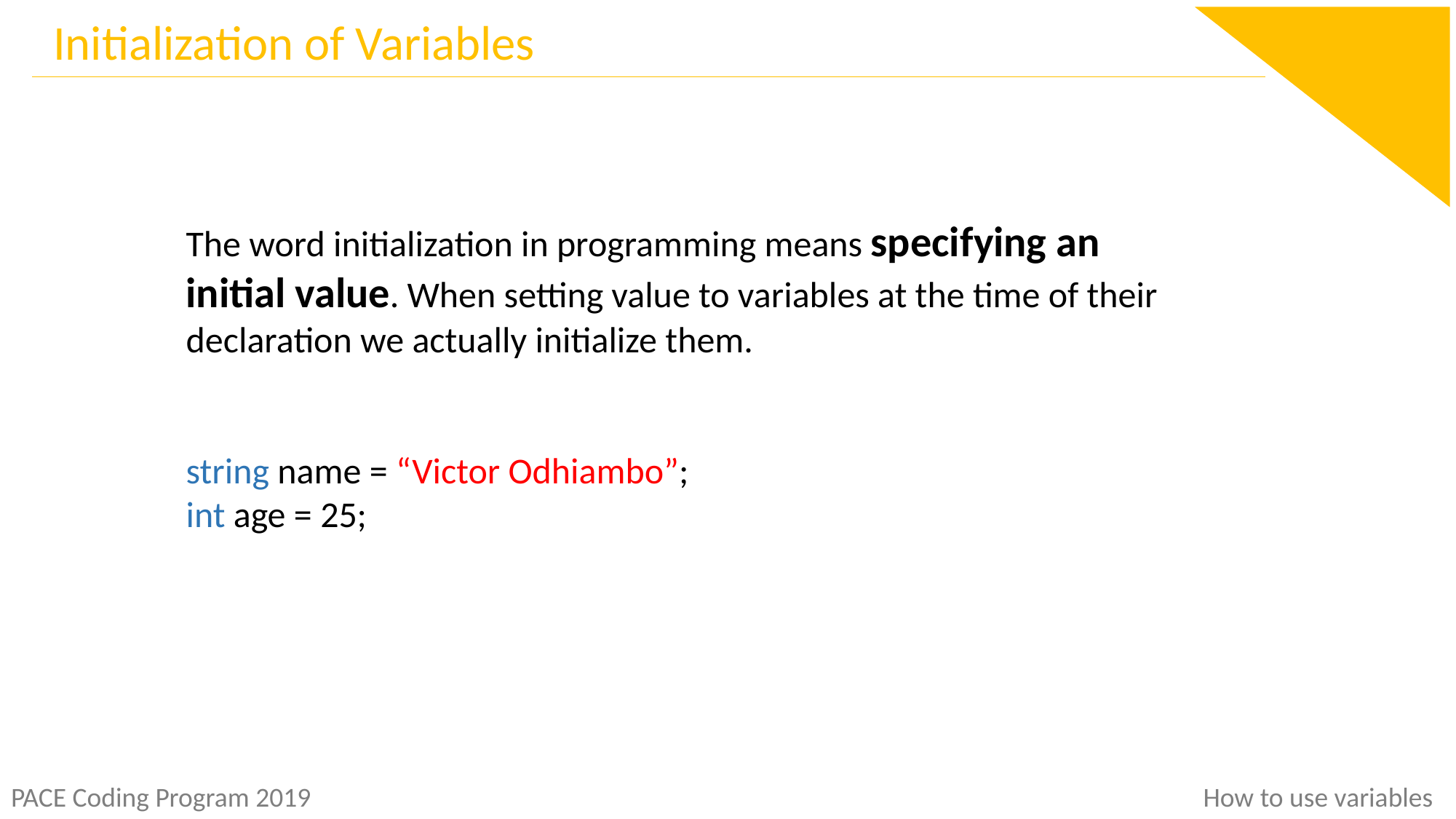

Initialization of Variables

The word initialization in programming means specifying an initial value. When setting value to variables at the time of their declaration we actually initialize them.

string name = “Victor Odhiambo”;
int age = 25;

How to use variables
PACE Coding Program 2019